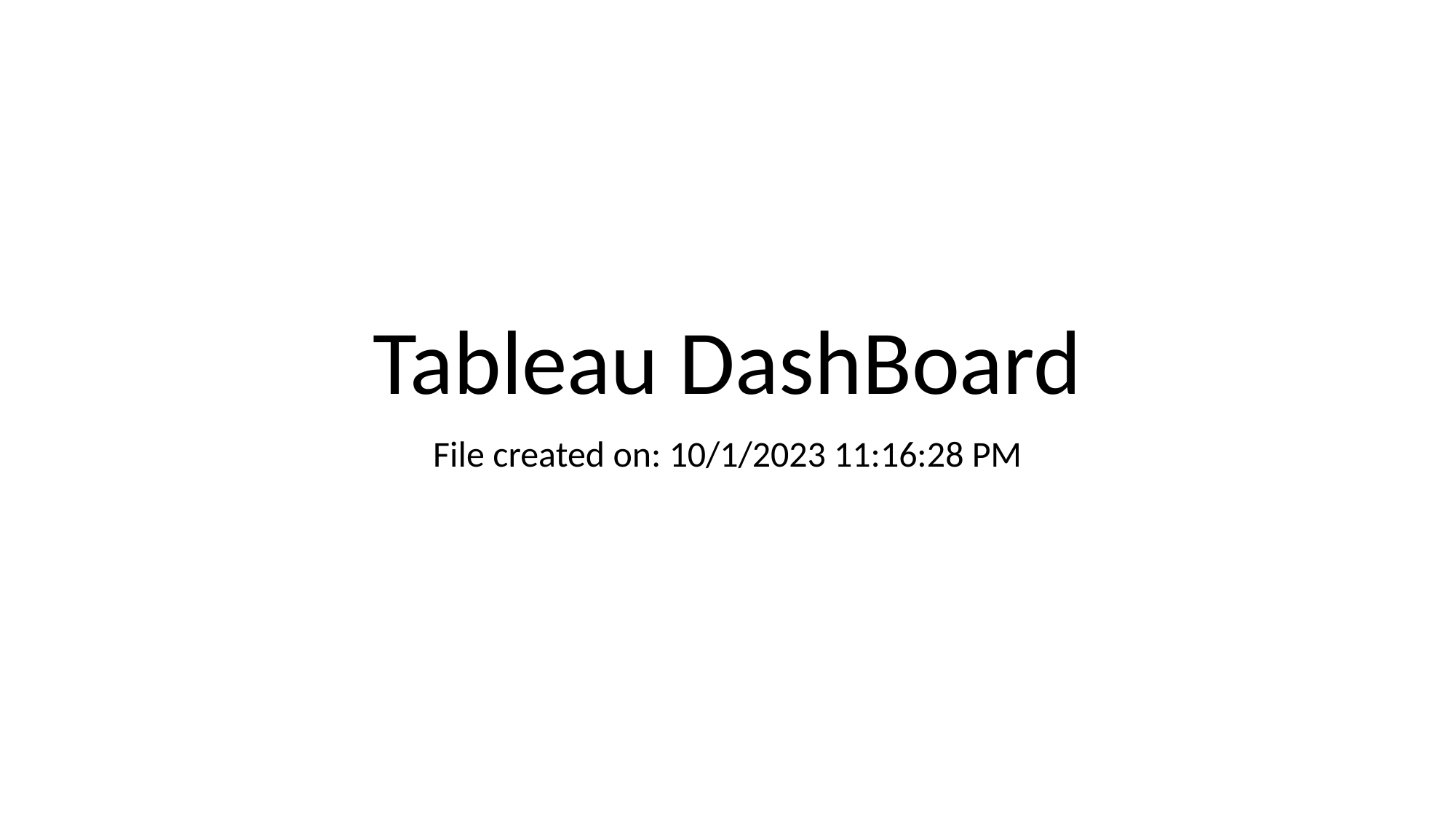

# Tableau DashBoard
File created on: 10/1/2023 11:16:28 PM